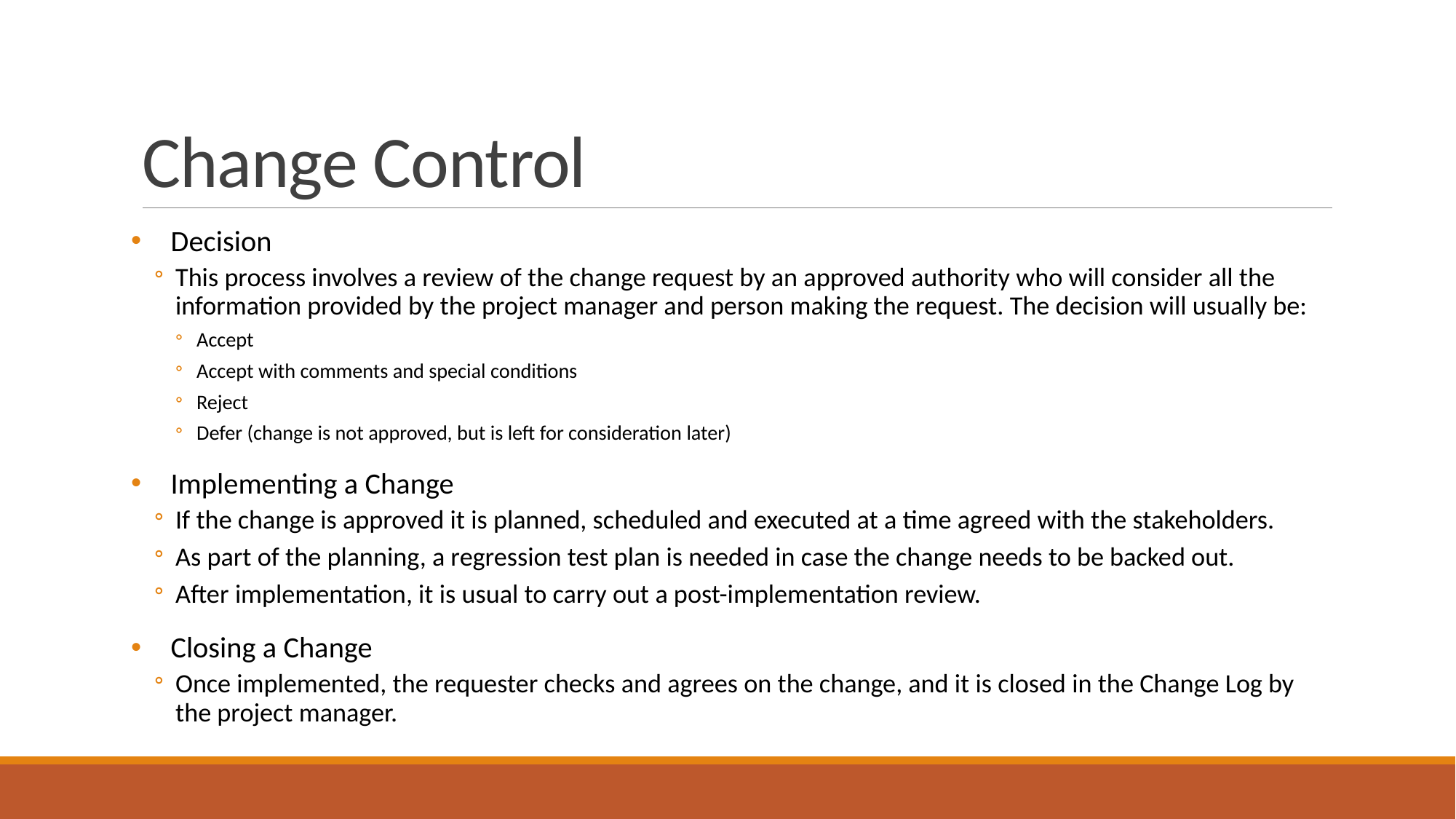

# Change Control
Decision
This process involves a review of the change request by an approved authority who will consider all the information provided by the project manager and person making the request. The decision will usually be:
Accept
Accept with comments and special conditions
Reject
Defer (change is not approved, but is left for consideration later)
Implementing a Change
If the change is approved it is planned, scheduled and executed at a time agreed with the stakeholders.
As part of the planning, a regression test plan is needed in case the change needs to be backed out.
After implementation, it is usual to carry out a post-implementation review.
Closing a Change
Once implemented, the requester checks and agrees on the change, and it is closed in the Change Log by the project manager.